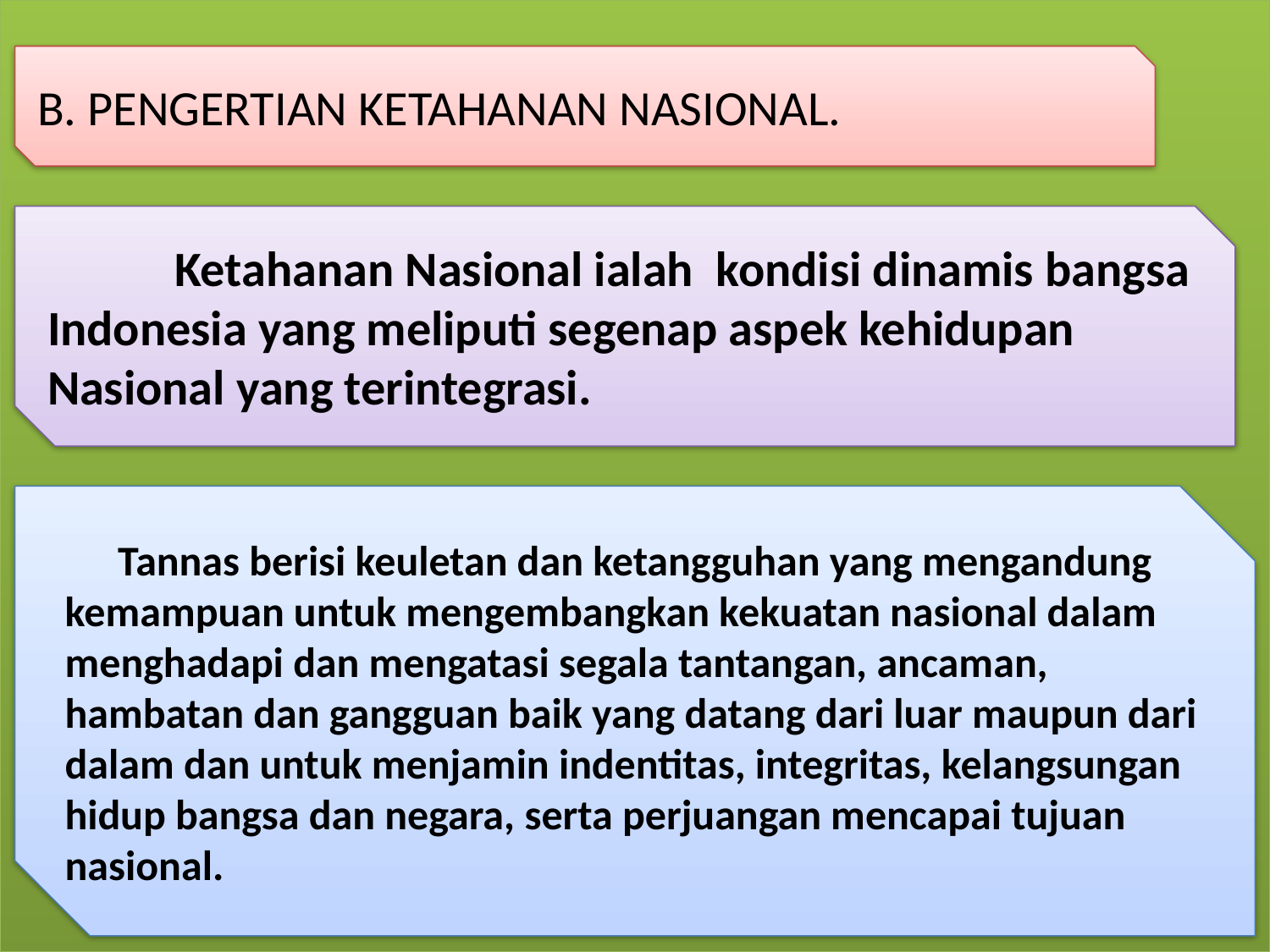

#
B. PENGERTIAN KETAHANAN NASIONAL.
 	Ketahanan Nasional ialah  kondisi dinamis bangsa Indonesia yang meliputi segenap aspek kehidupan Nasional yang terintegrasi.
Tannas berisi keuletan dan ketangguhan yang mengandung
kemampuan untuk mengembangkan kekuatan nasional dalam menghadapi dan mengatasi segala tantangan, ancaman, hambatan dan gangguan baik yang datang dari luar maupun dari dalam dan untuk menjamin indentitas, integritas, kelangsungan hidup bangsa dan negara, serta perjuangan mencapai tujuan nasional.